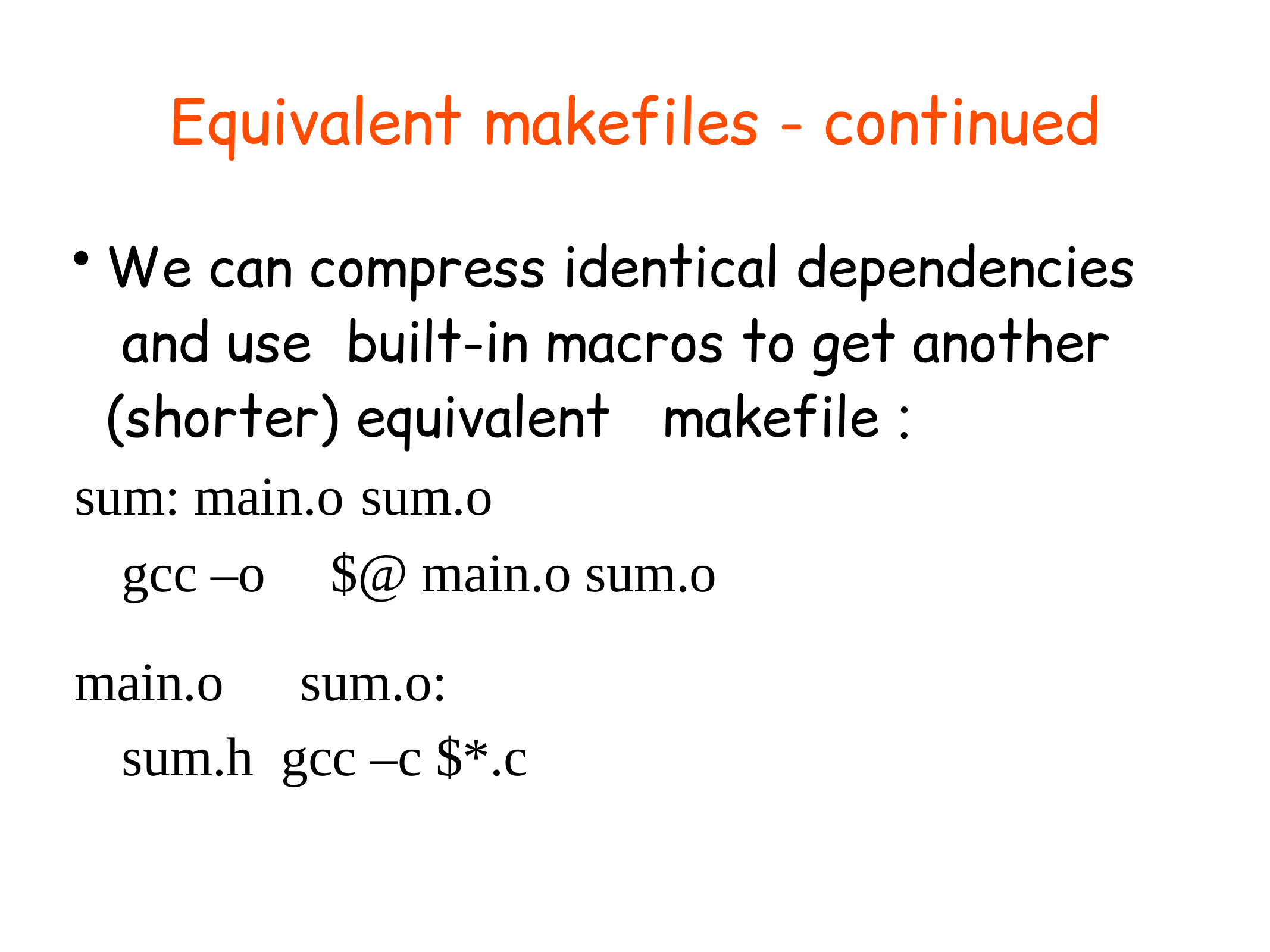

# Equivalent	makefiles - continued
We can compress identical dependencies  and use	built-in macros to	get	another  (shorter) equivalent	makefile	:
sum: main.o	sum.o
gcc –o	$@	main.o	sum.o
main.o	sum.o: sum.h  gcc –c $*.c